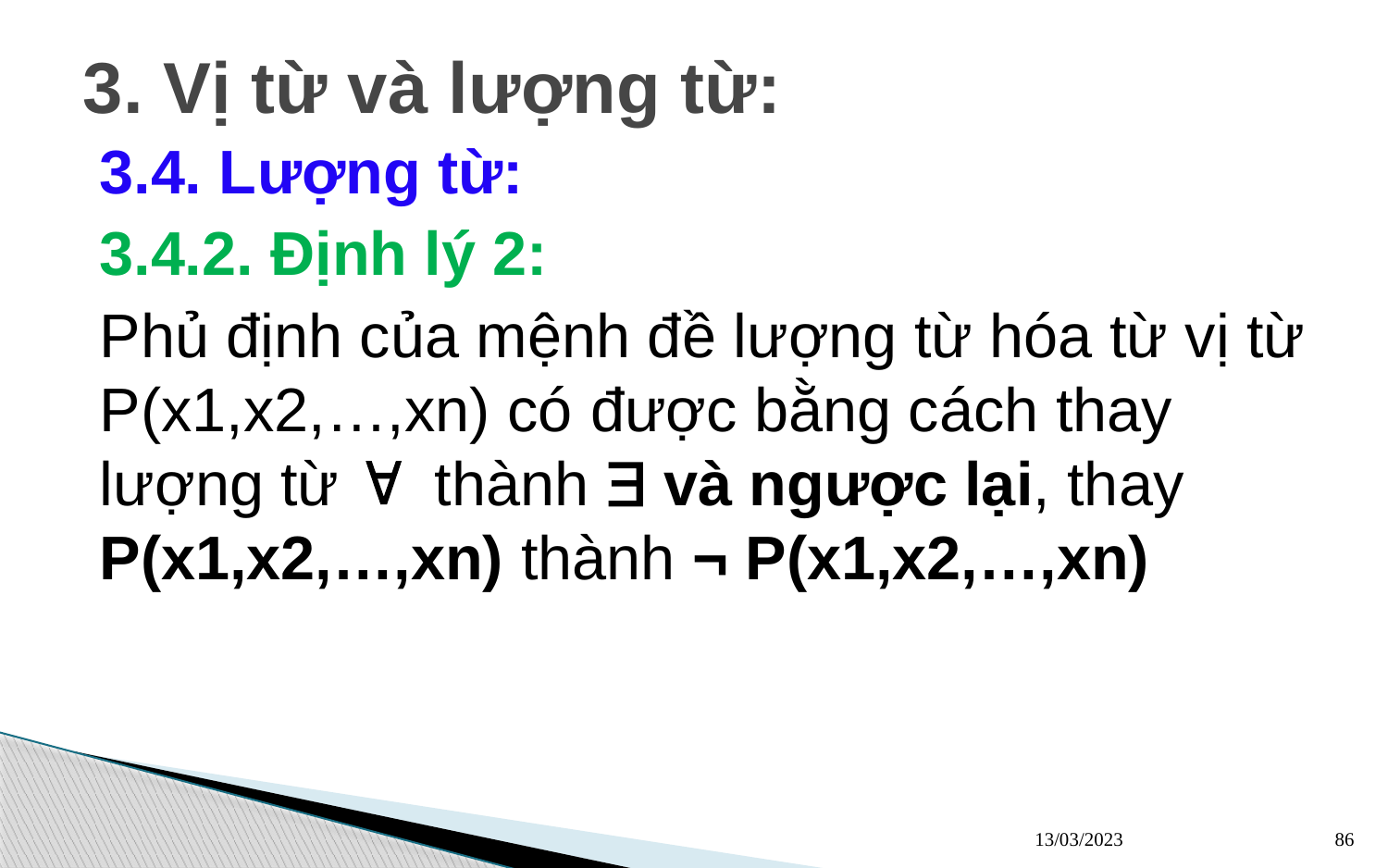

3. Vị từ và lượng từ:
3.4. Lượng từ:
3.4.2. Định lý 2:
Phủ định của mệnh đề lượng từ hóa từ vị từ P(x1,x2,…,xn) có được bằng cách thay lượng từ ∀  thành ∃ và ngược lại, thay P(x1,x2,…,xn) thành ¬ P(x1,x2,…,xn)
13/03/2023
86